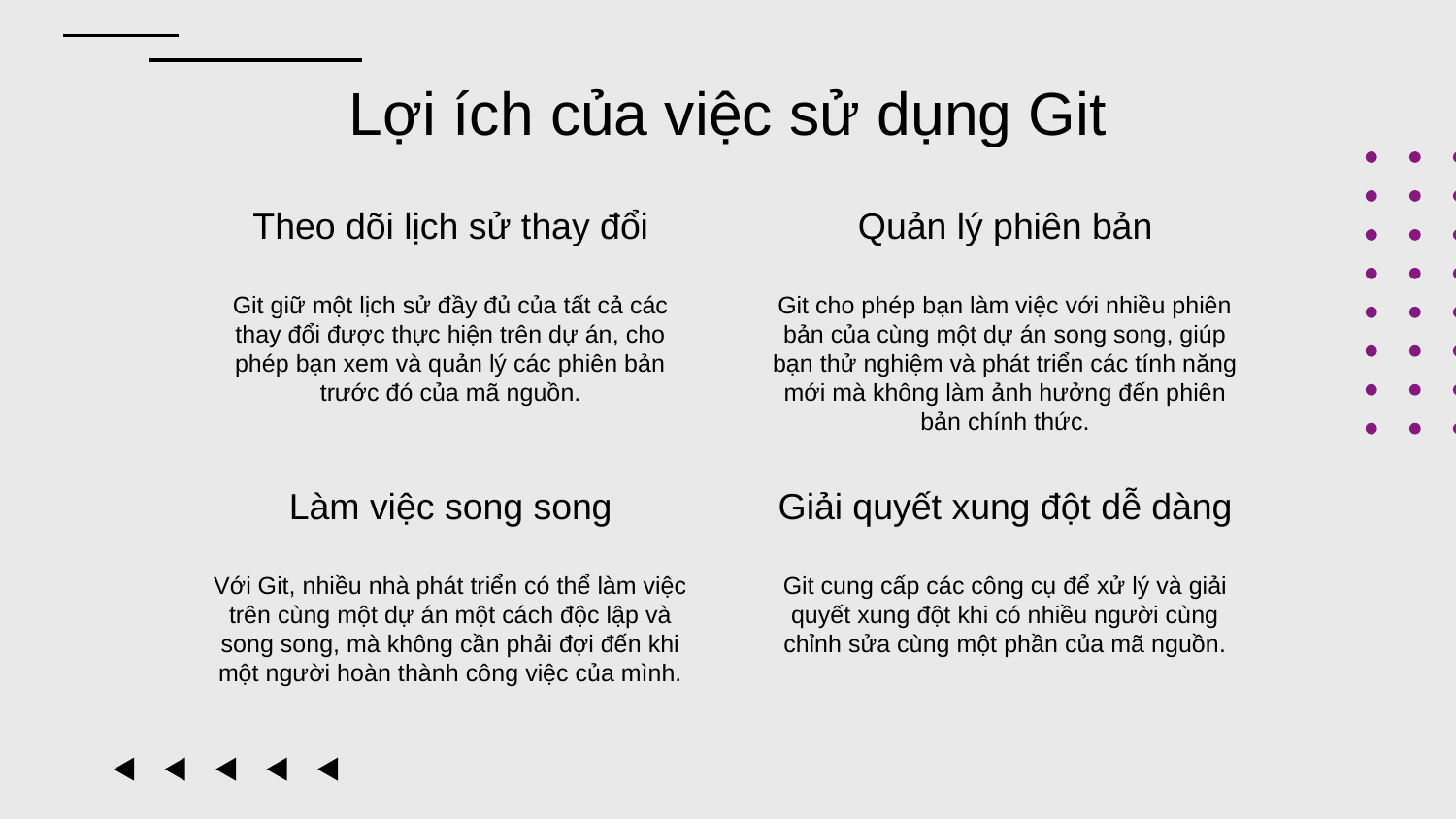

# Lợi ích của việc sử dụng Git
Theo dõi lịch sử thay đổi
Quản lý phiên bản
Git giữ một lịch sử đầy đủ của tất cả các thay đổi được thực hiện trên dự án, cho phép bạn xem và quản lý các phiên bản trước đó của mã nguồn.
Git cho phép bạn làm việc với nhiều phiên bản của cùng một dự án song song, giúp bạn thử nghiệm và phát triển các tính năng mới mà không làm ảnh hưởng đến phiên bản chính thức.
Làm việc song song
Giải quyết xung đột dễ dàng
Với Git, nhiều nhà phát triển có thể làm việc trên cùng một dự án một cách độc lập và song song, mà không cần phải đợi đến khi một người hoàn thành công việc của mình.
Git cung cấp các công cụ để xử lý và giải quyết xung đột khi có nhiều người cùng chỉnh sửa cùng một phần của mã nguồn.